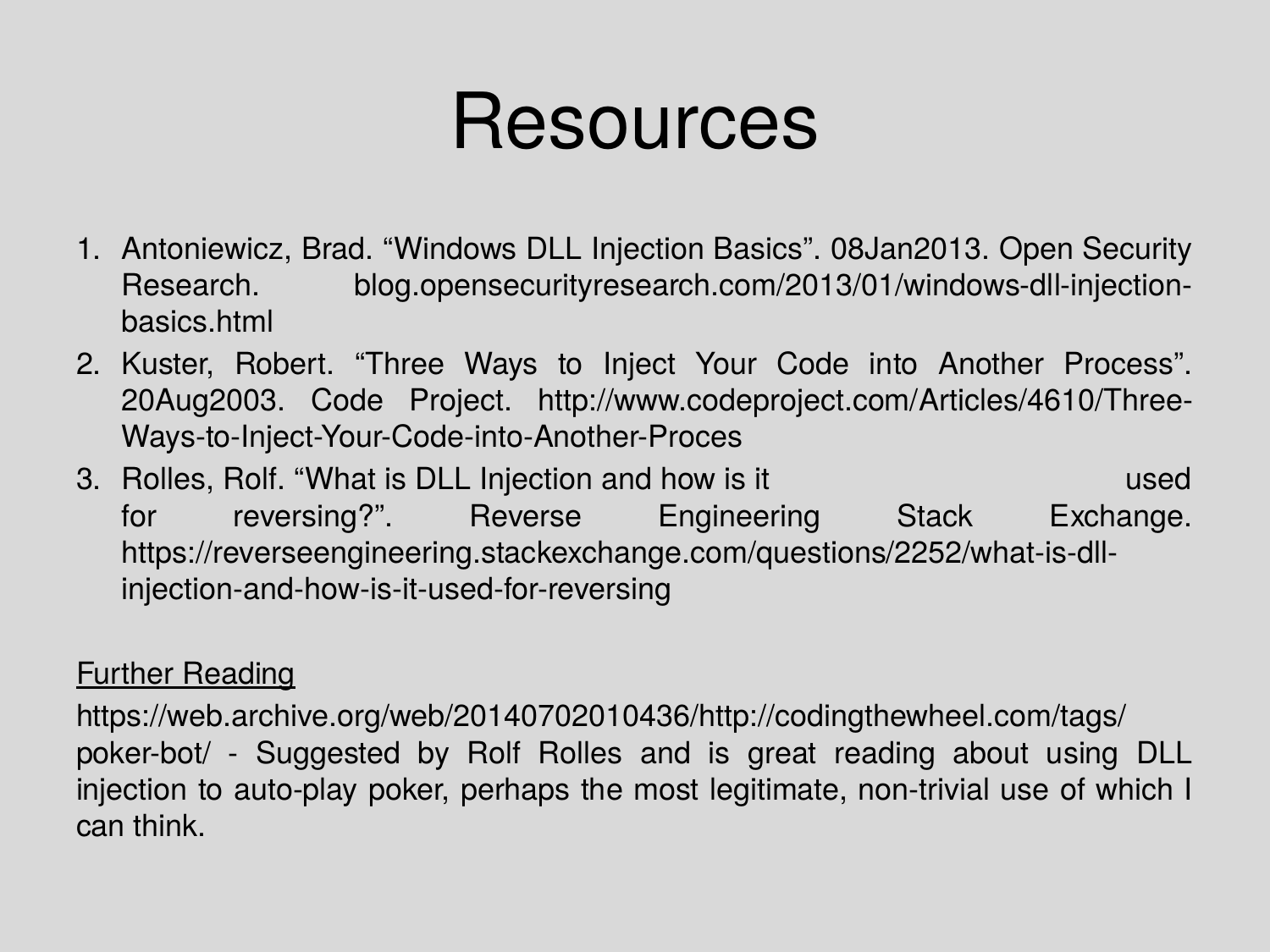

# Resources
Antoniewicz, Brad. “Windows DLL Injection Basics”. 08Jan2013. Open Security Research. blog.opensecurityresearch.com/2013/01/windows-dll-injection-basics.html
Kuster, Robert. “Three Ways to Inject Your Code into Another Process”. 20Aug2003. Code Project. http://www.codeproject.com/Articles/4610/Three-Ways-to-Inject-Your-Code-into-Another-Proces
Rolles, Rolf. “What is DLL Injection and how is it                                          used for reversing?”. Reverse Engineering Stack Exchange. https://reverseengineering.stackexchange.com/questions/2252/what-is-dll-injection-and-how-is-it-used-for-reversing

Further Reading
https://web.archive.org/web/20140702010436/http://codingthewheel.com/tags/poker-bot/ - Suggested by Rolf Rolles and is great reading about using DLL injection to auto-play poker, perhaps the most legitimate, non-trivial use of which I can think.